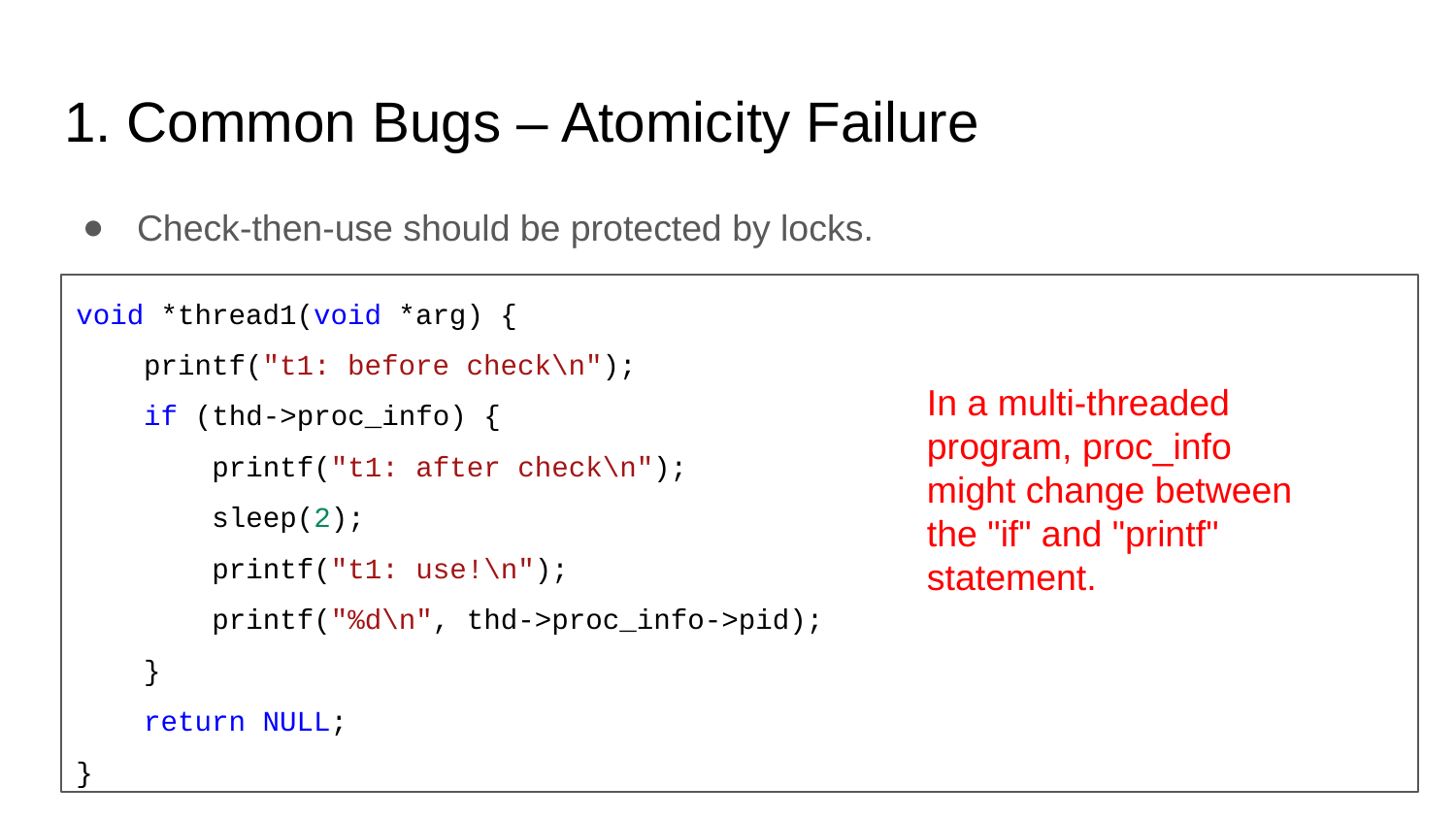

# 1. Common Bugs – Atomicity Failure
Check-then-use should be protected by locks.
void *thread1(void *arg) {
    printf("t1: before check\n");
    if (thd->proc_info) {
        printf("t1: after check\n");
        sleep(2);
        printf("t1: use!\n");
        printf("%d\n", thd->proc_info->pid);
    }
    return NULL;
}
In a multi-threaded program, proc_info might change between the "if" and "printf" statement.